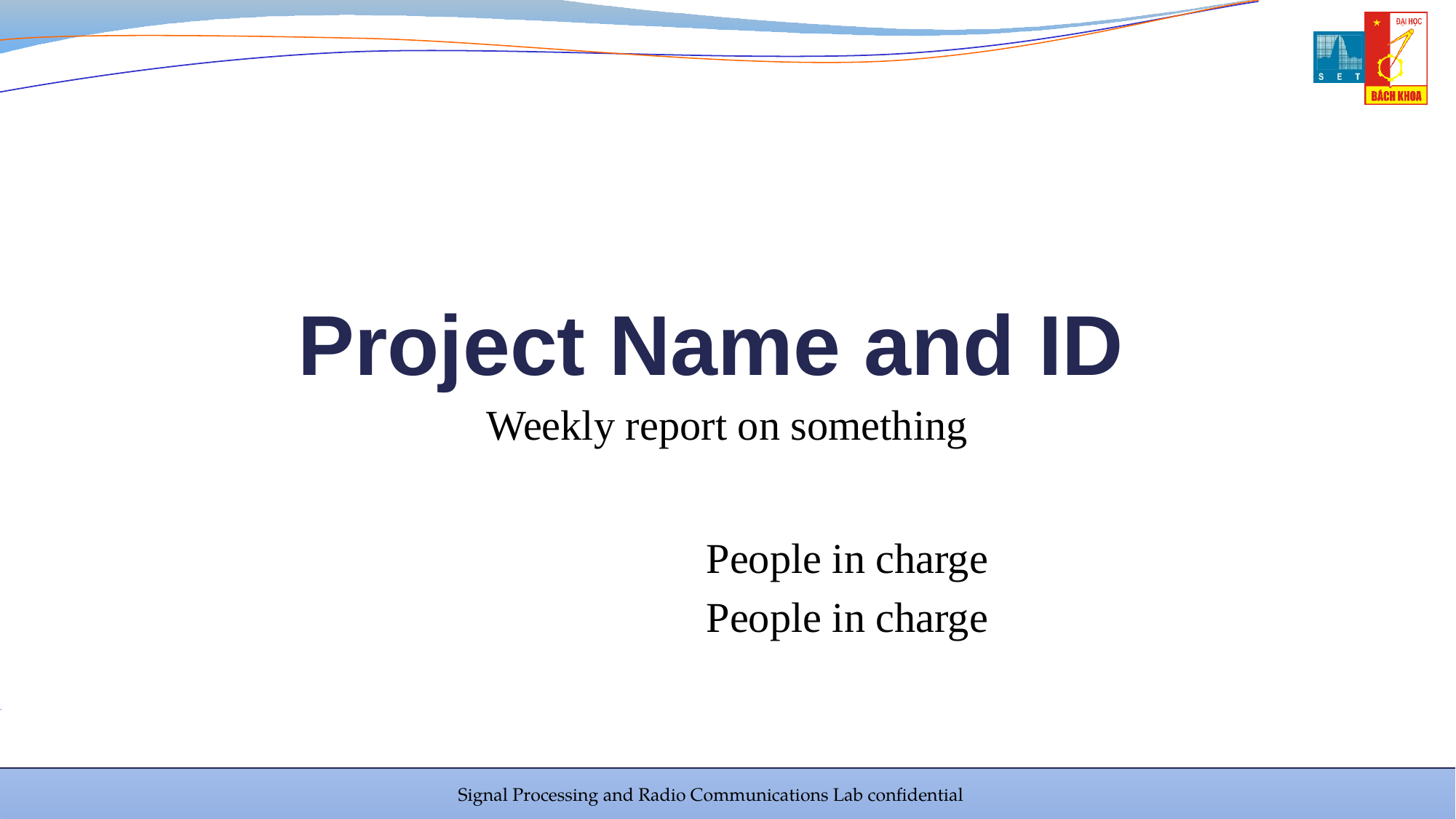

# Project Name and ID
Weekly report on something
People in charge
People in charge